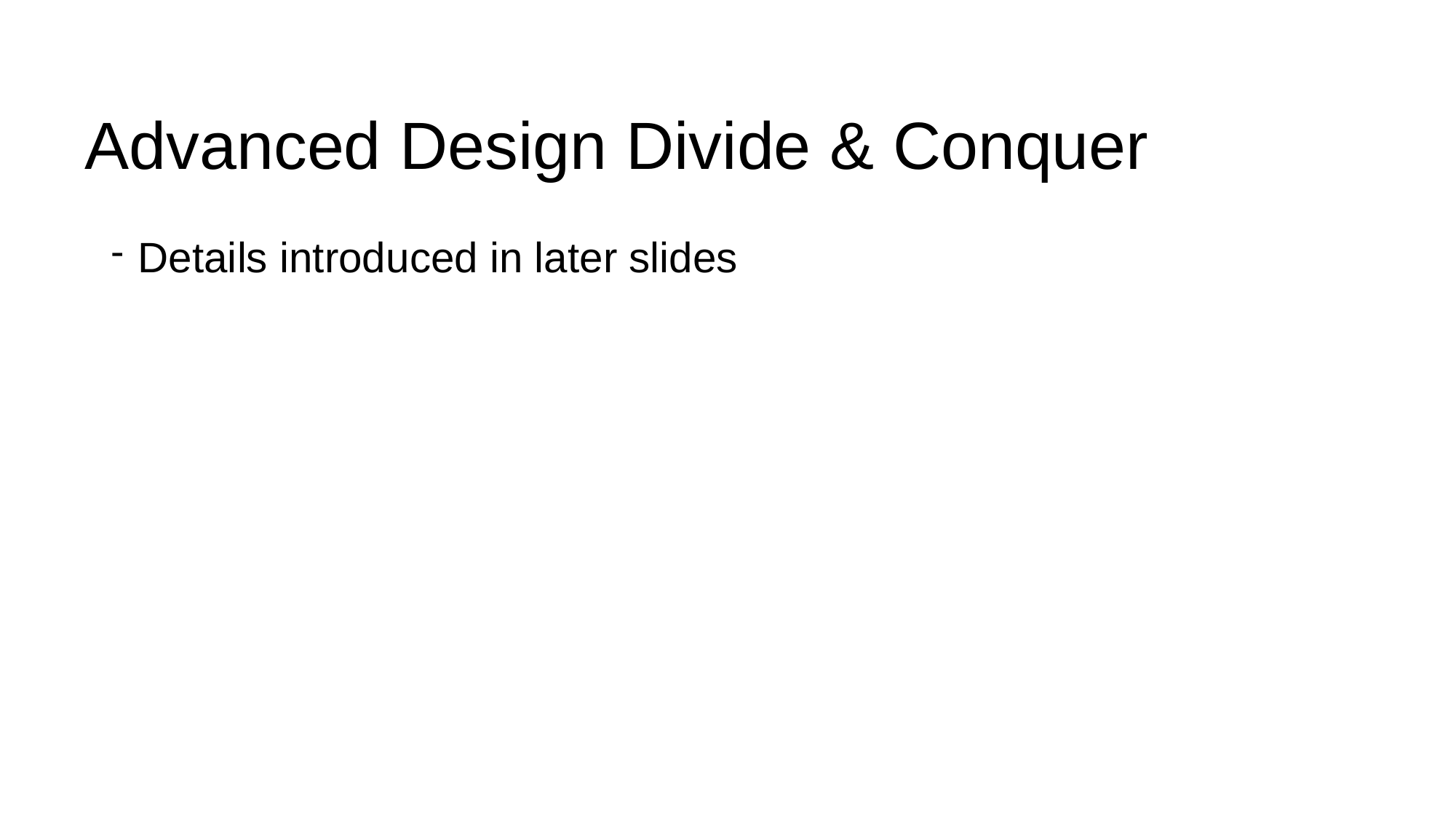

# Advanced Design Divide & Conquer
Details introduced in later slides